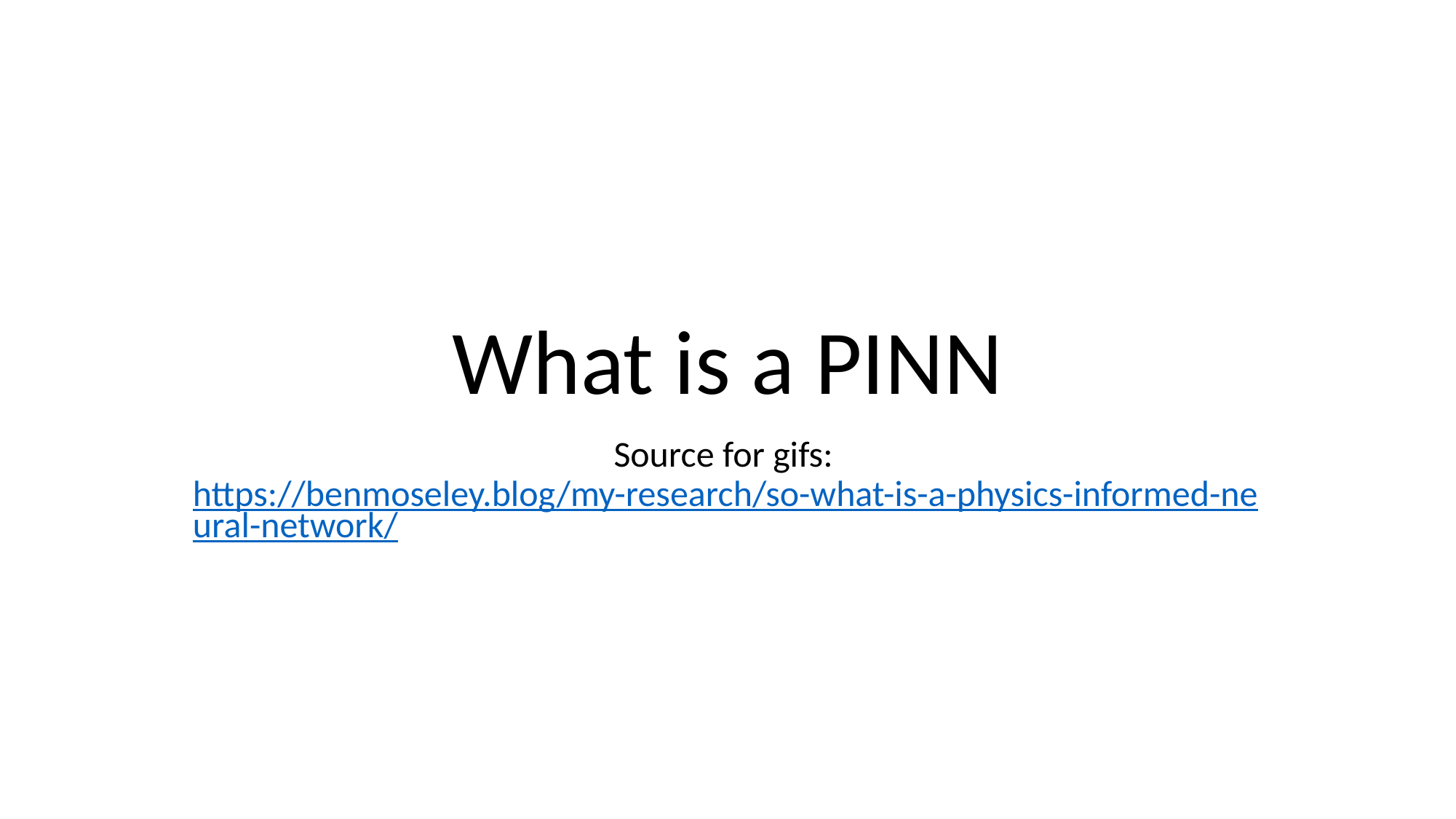

# What is a PINN
Source for gifs: https://benmoseley.blog/my-research/so-what-is-a-physics-informed-neural-network/